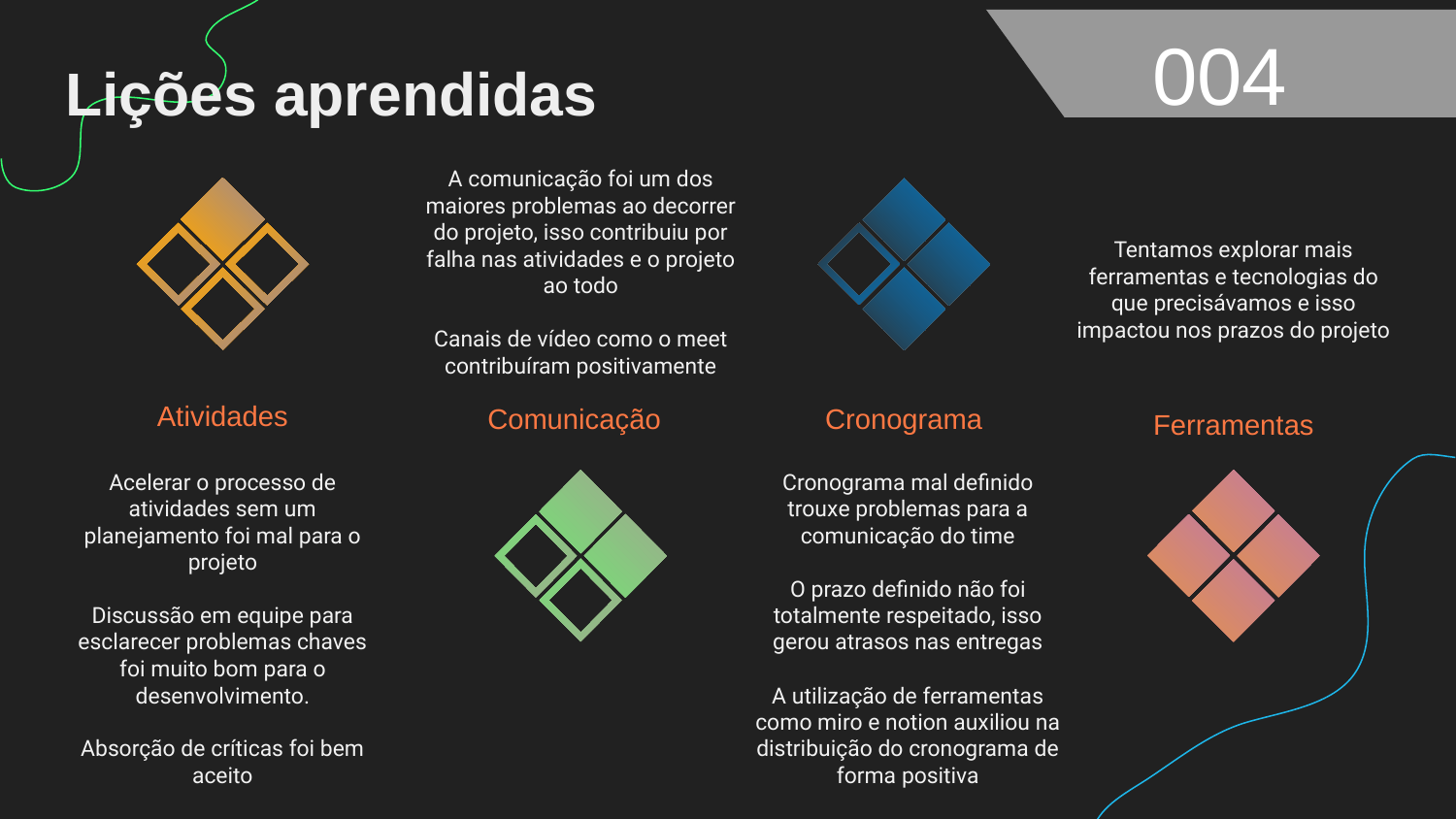

004
Lições aprendidas
A comunicação foi um dos maiores problemas ao decorrer do projeto, isso contribuiu por falha nas atividades e o projeto ao todo

Canais de vídeo como o meet contribuíram positivamente

Tentamos explorar mais ferramentas e tecnologias do que precisávamos e isso impactou nos prazos do projeto
Atividades
Cronograma
Comunicação
Ferramentas
Acelerar o processo de atividades sem um planejamento foi mal para o projeto

Discussão em equipe para esclarecer problemas chaves foi muito bom para o desenvolvimento.

Absorção de críticas foi bem aceito
Cronograma mal definido trouxe problemas para a comunicação do time

O prazo definido não foi totalmente respeitado, isso gerou atrasos nas entregas

A utilização de ferramentas como miro e notion auxiliou na distribuição do cronograma de forma positiva